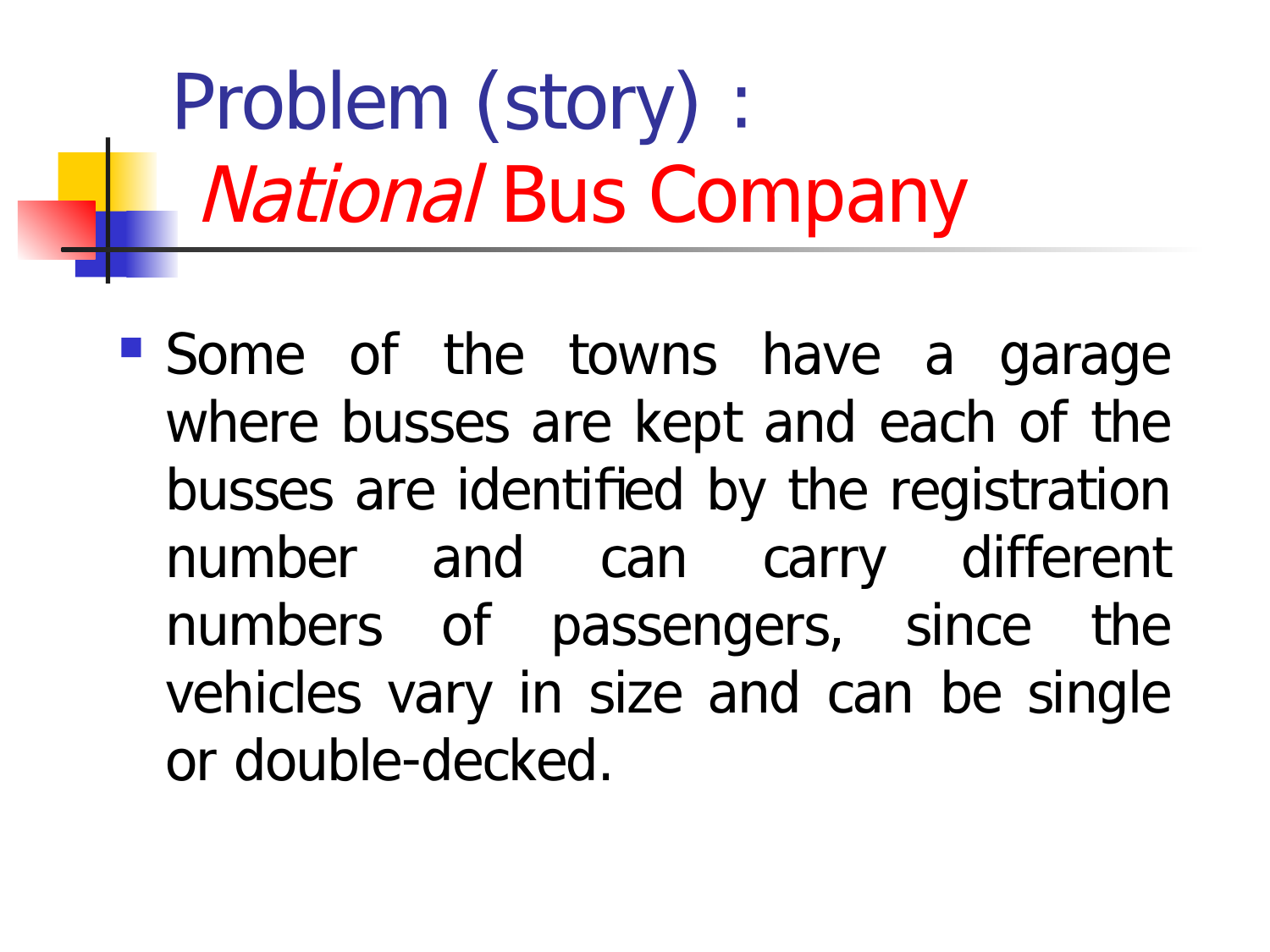

# Problem (story) : National Bus Company
Some of the towns have a garage where busses are kept and each of the busses are identified by the registration number and can carry different numbers of passengers, since the vehicles vary in size and can be single or double-decked.